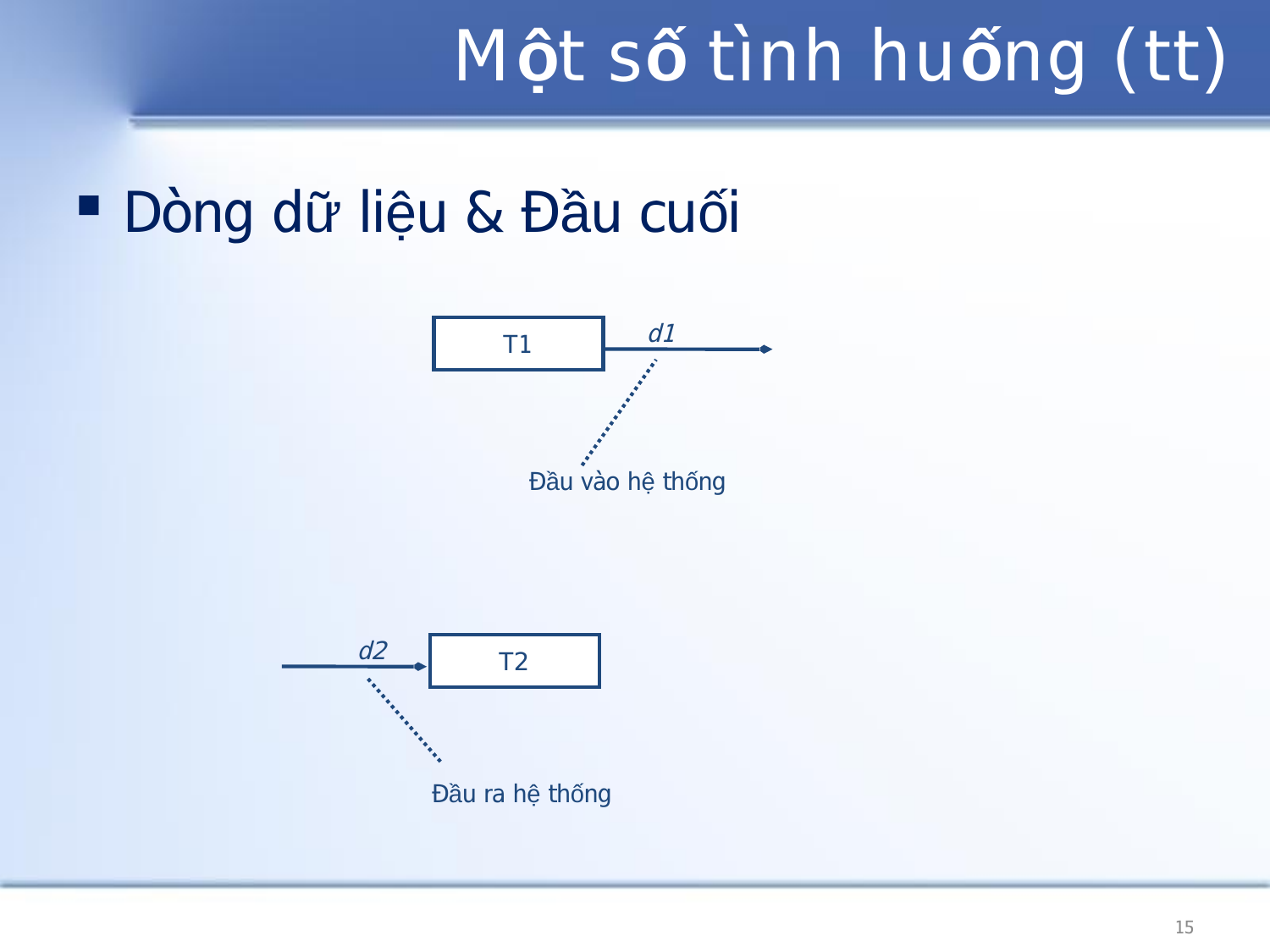

# Một số tình huống (tt)
Dòng dữ liệu & Đầu cuối
T1
d1

Đầu vào hệ thống
d2
T2

Đầu ra hệ thống
15